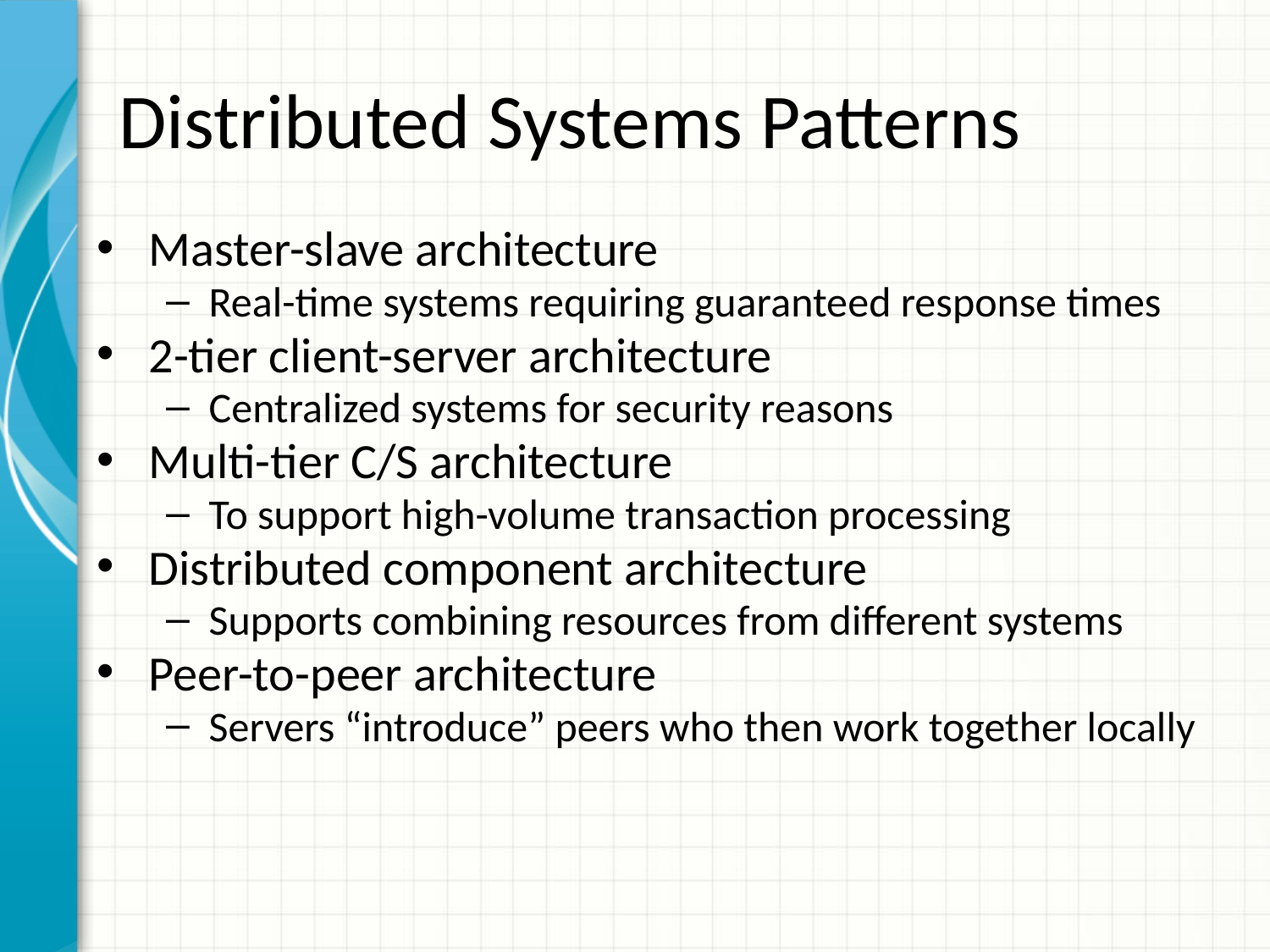

# Distributed Systems Patterns
Master-slave architecture
Real-time systems requiring guaranteed response times
2-tier client-server architecture
Centralized systems for security reasons
Multi-tier C/S architecture
To support high-volume transaction processing
Distributed component architecture
Supports combining resources from different systems
Peer-to-peer architecture
Servers “introduce” peers who then work together locally